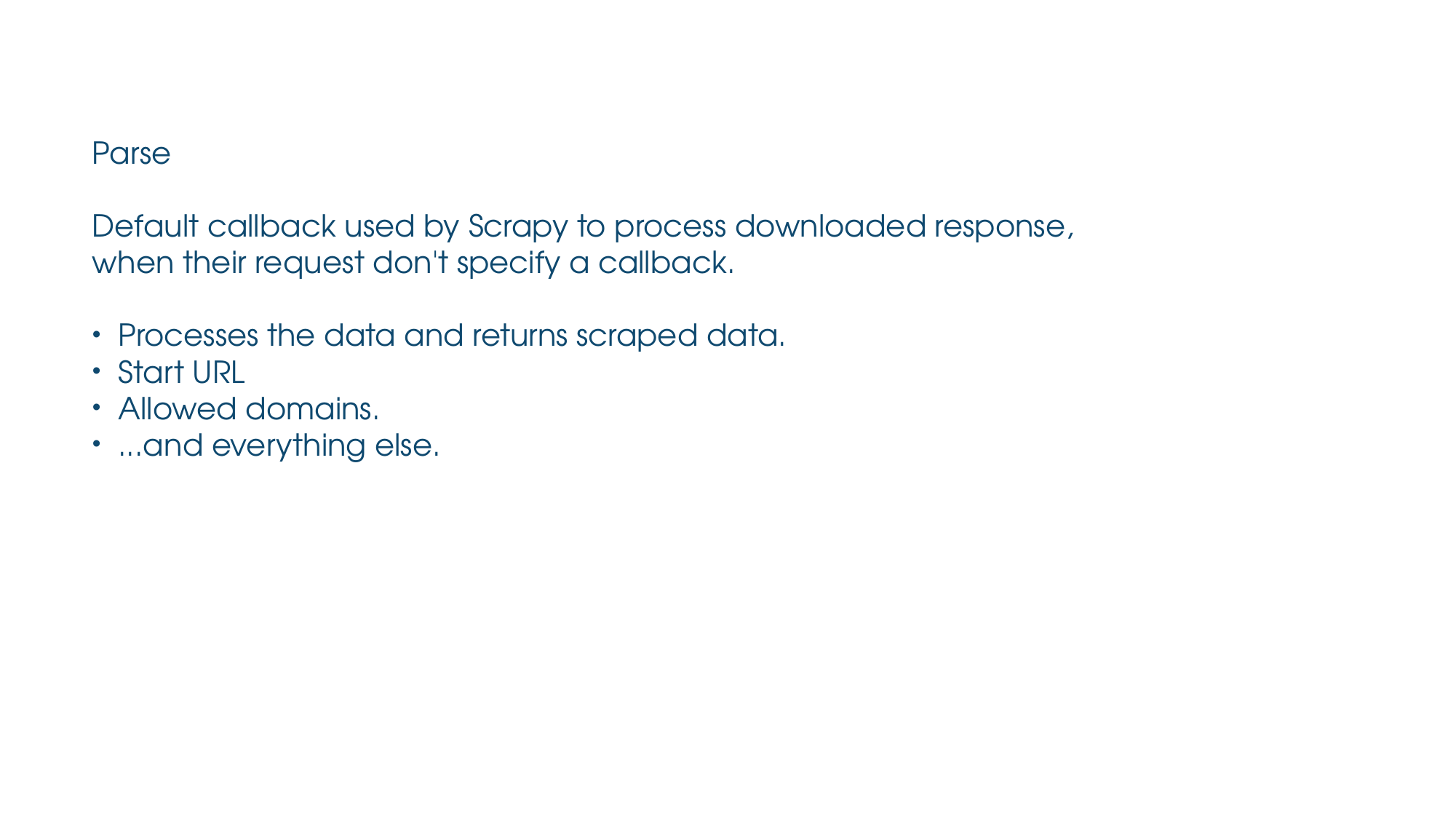

Parse

Default callback used by Scrapy to process downloaded response, when their request don't specify a callback.

Processes the data and returns scraped data.
Start URL
Allowed domains.
...and everything else.

Understanding the code